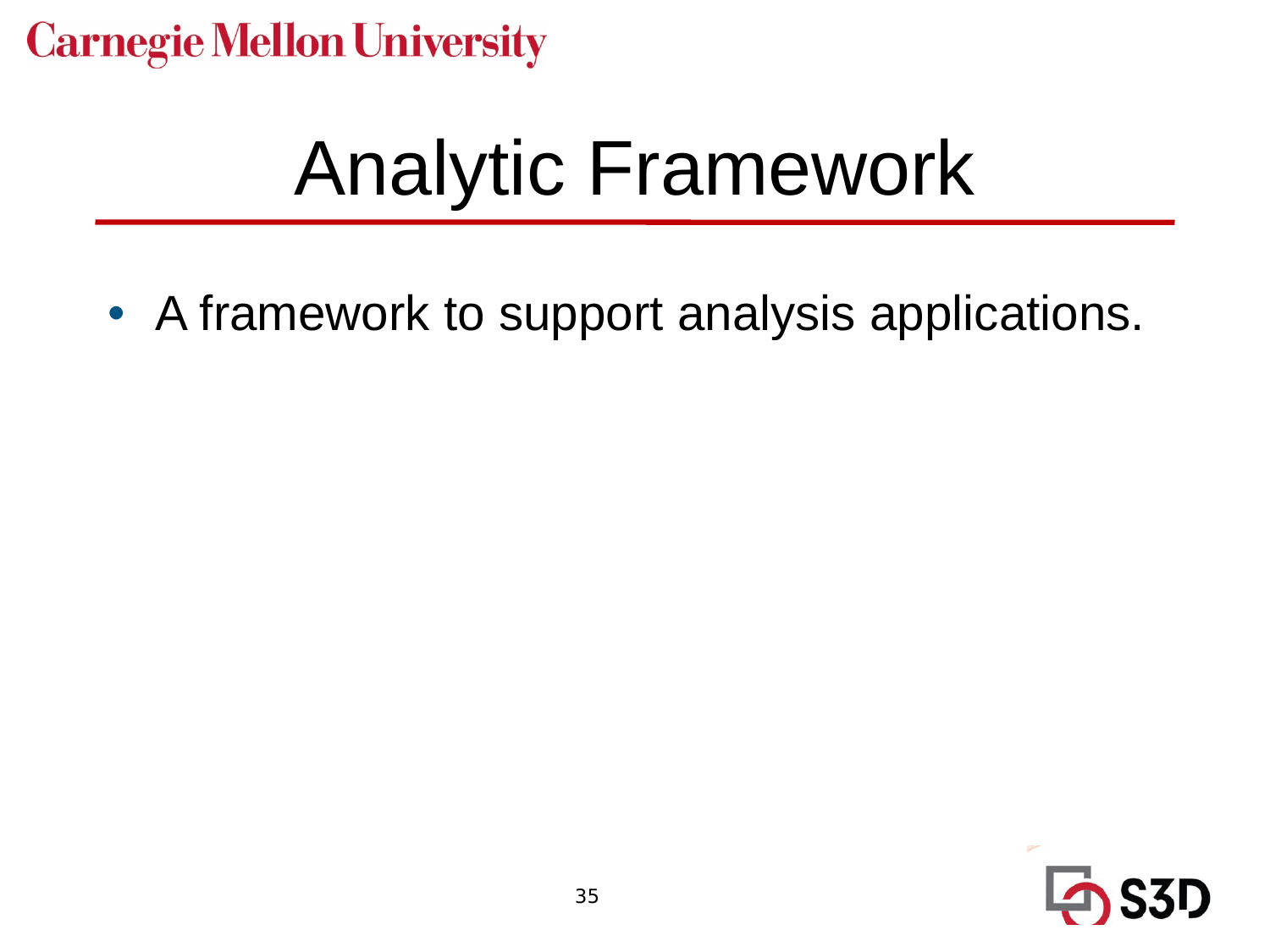

# Analytic Framework
A framework to support analysis applications.